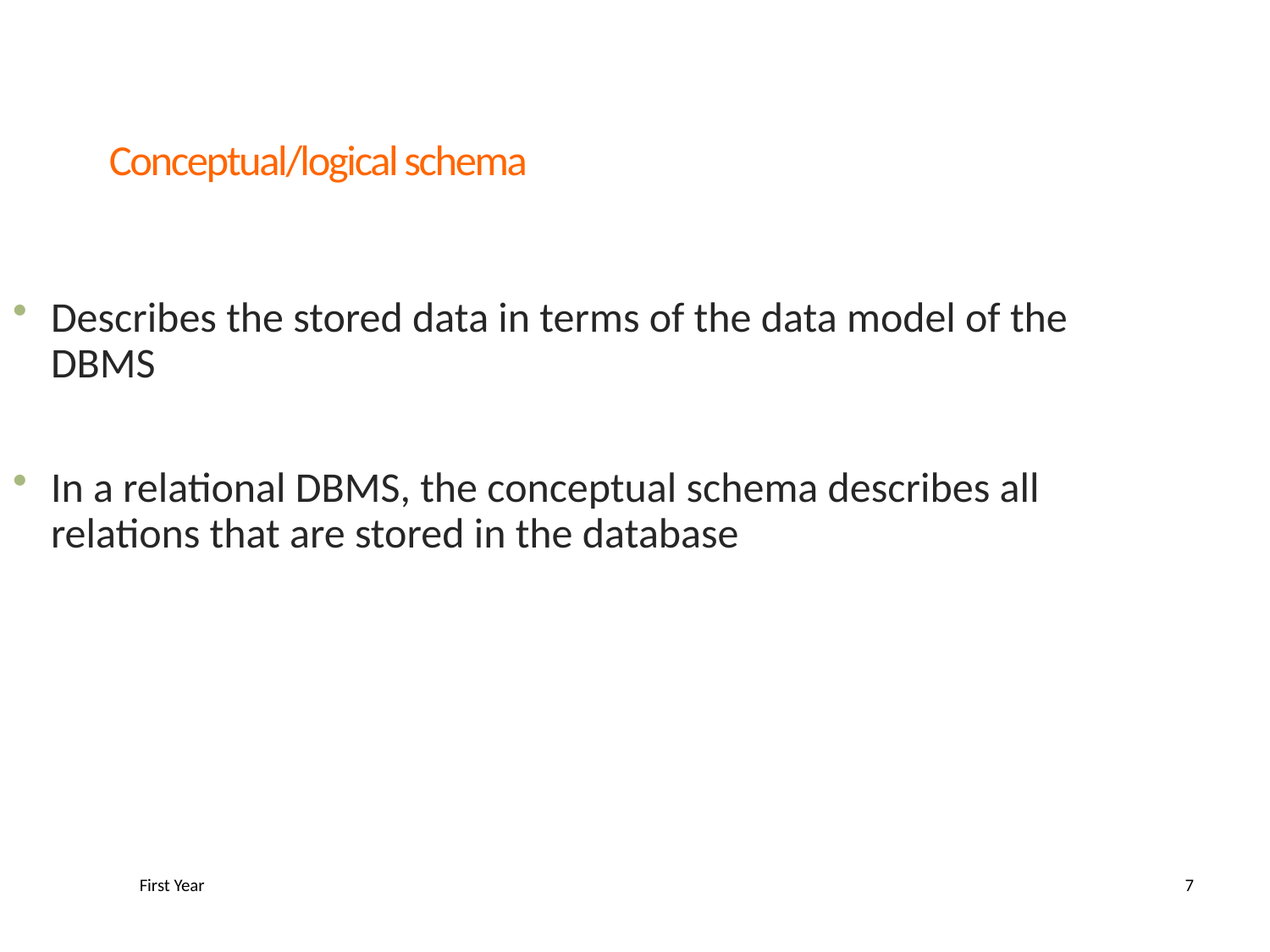

Conceptual/logical schema

Describes the stored data in terms of the data model of the DBMS

In a relational DBMS, the conceptual schema describes all relations that are stored in the database

7
First Year